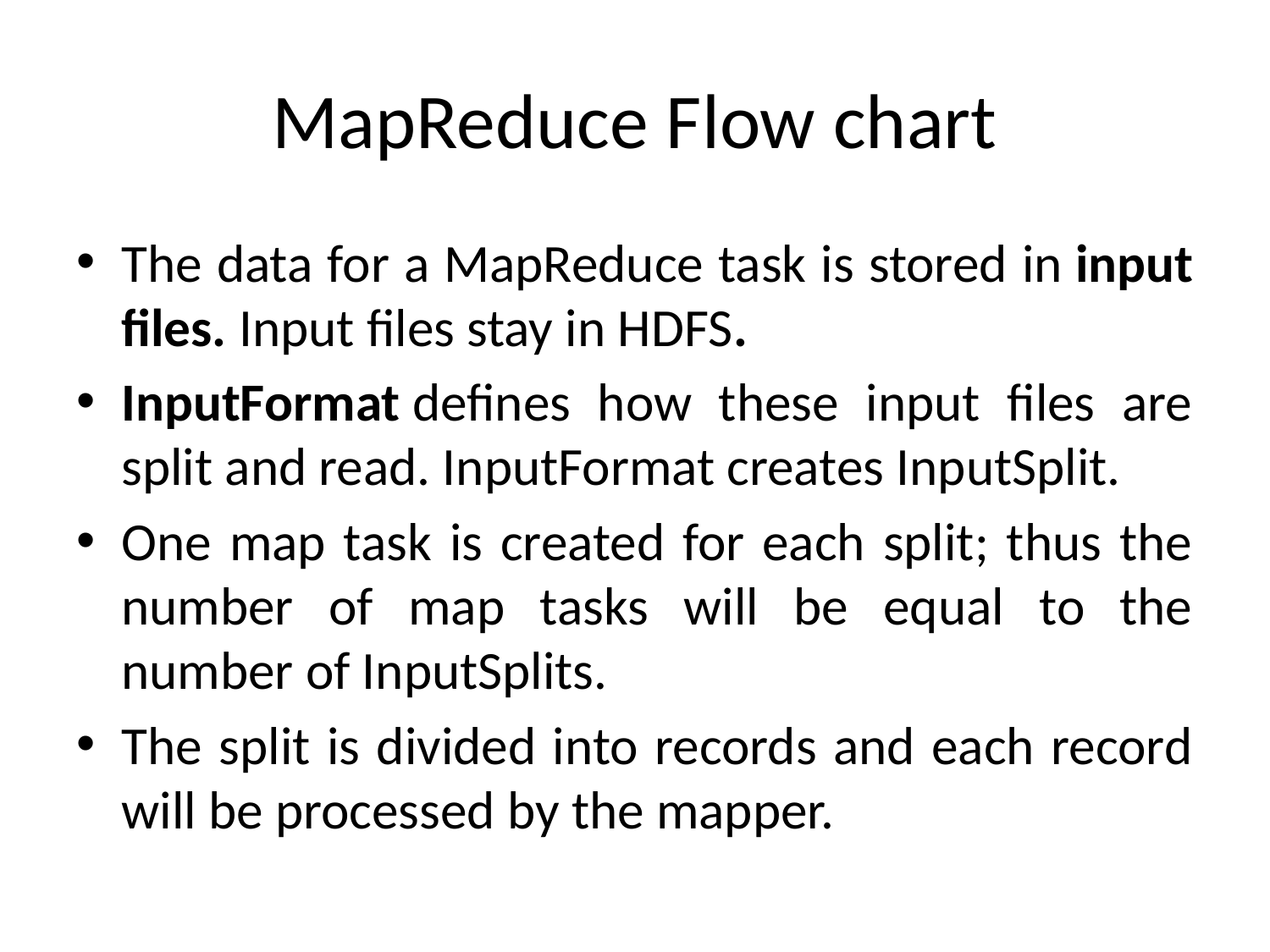

# MapReduce Flow chart
The data for a MapReduce task is stored in input files. Input files stay in HDFS.
InputFormat defines how these input files are split and read. InputFormat creates InputSplit.
One map task is created for each split; thus the number of map tasks will be equal to the number of InputSplits.
The split is divided into records and each record will be processed by the mapper.